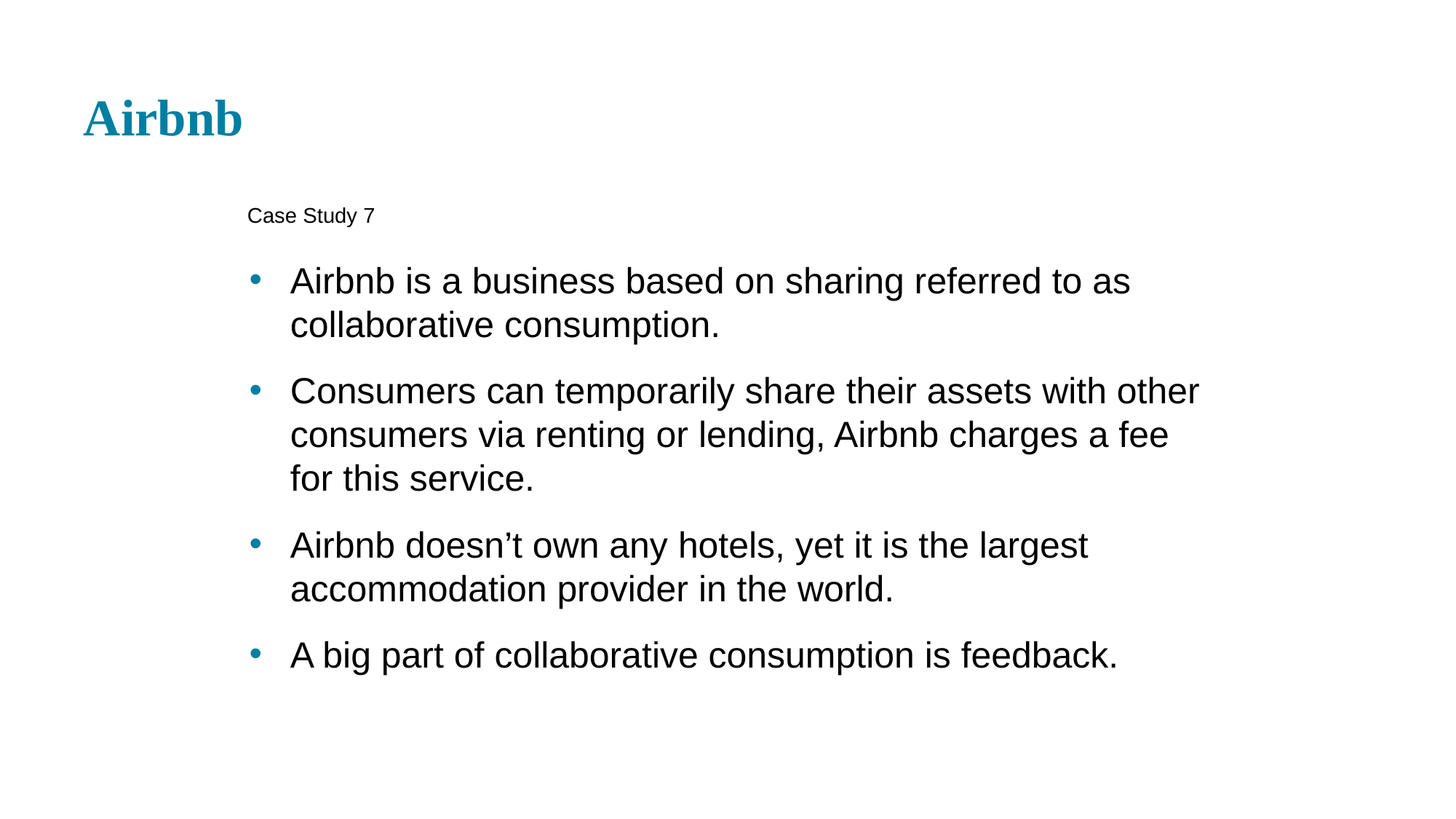

# Airbnb
Case Study 7
Airbnb is a business based on sharing referred to as collaborative consumption.
Consumers can temporarily share their assets with other consumers via renting or lending, Airbnb charges a fee for this service.
Airbnb doesn’t own any hotels, yet it is the largest accommodation provider in the world.
A big part of collaborative consumption is feedback.